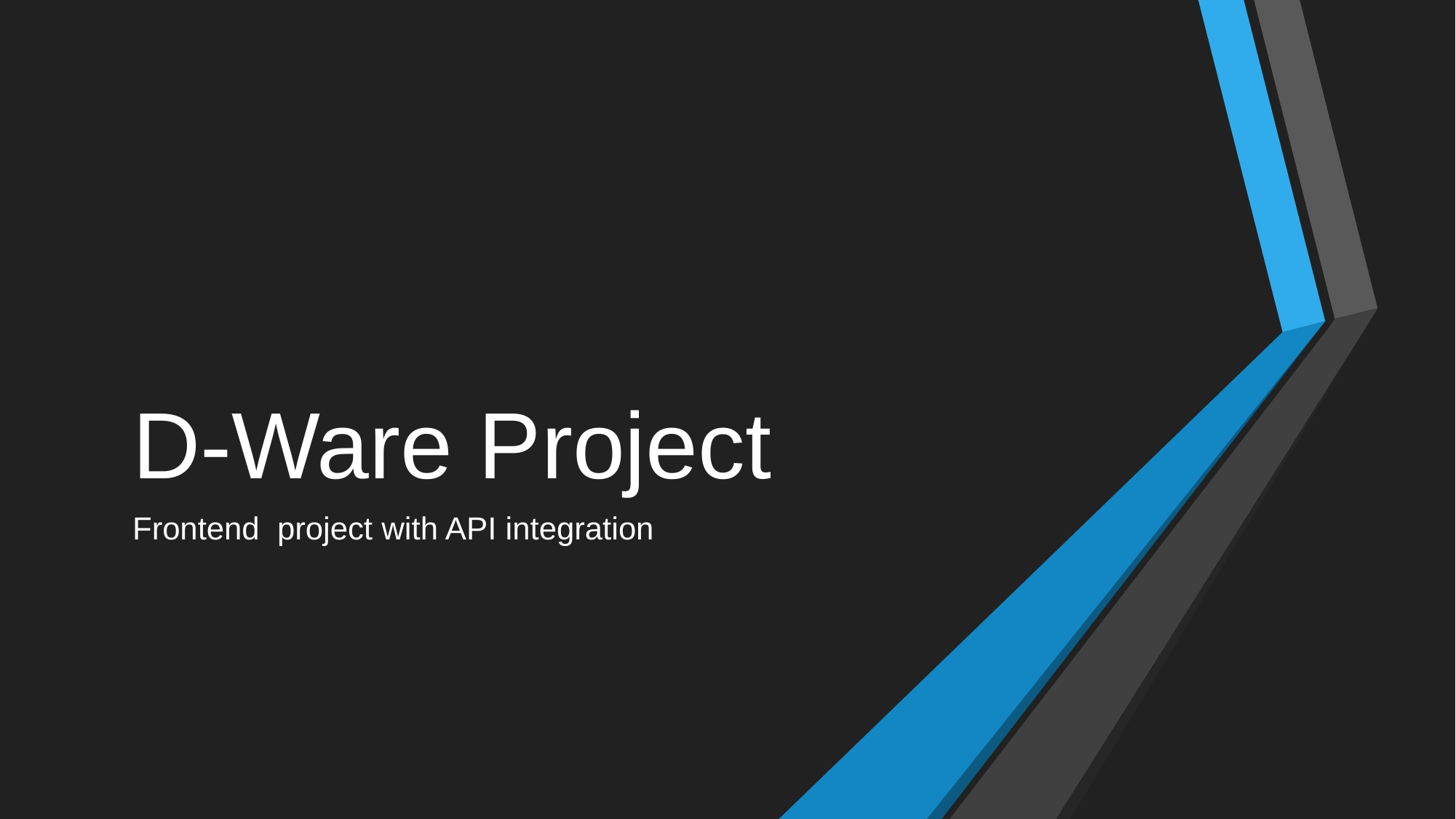

# D-Ware Project
Frontend  project with API integration